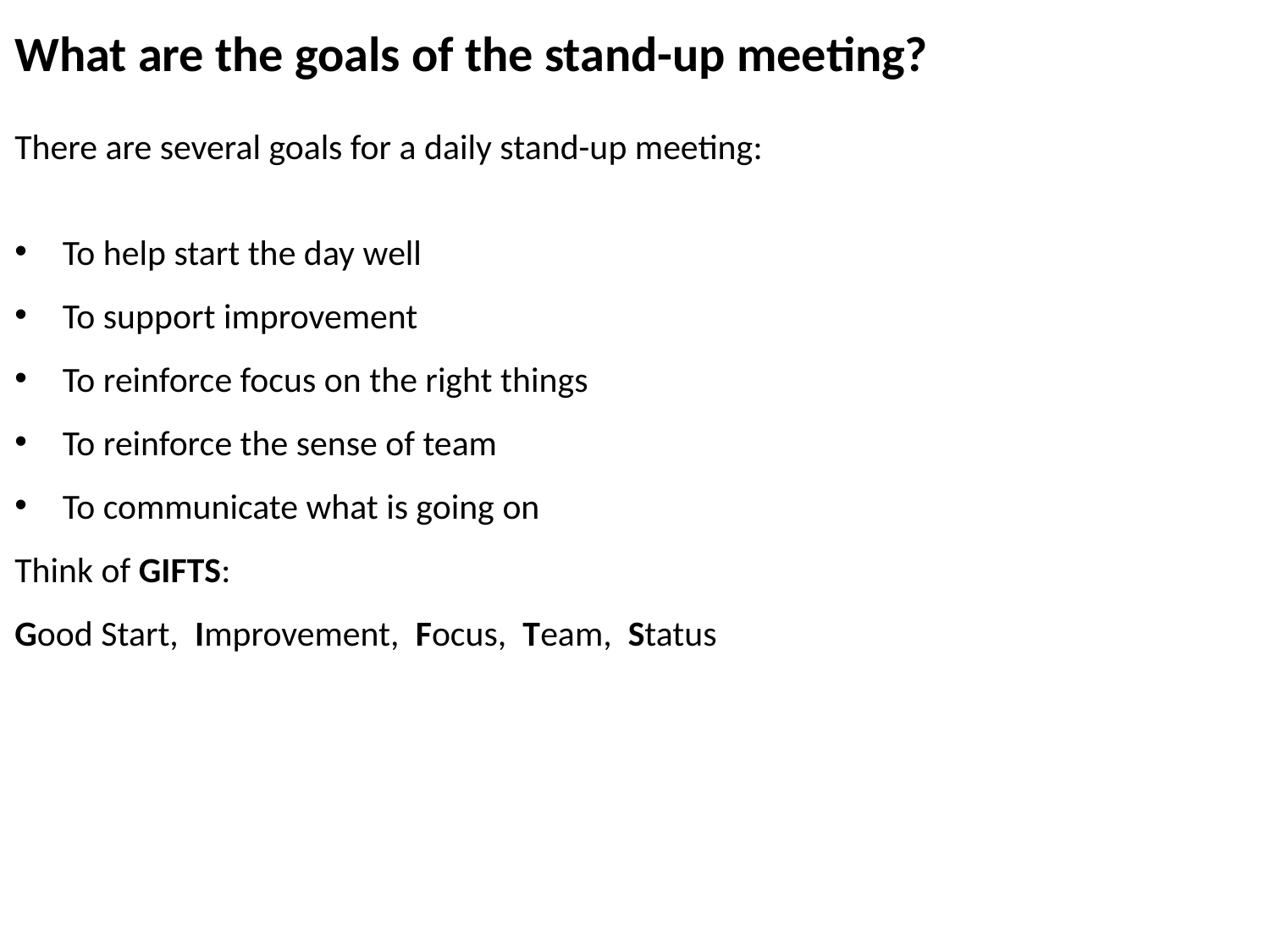

What are the goals of the stand-up meeting?

There are several goals for a daily stand-up meeting:

To help start the day well
To support improvement
To reinforce focus on the right things
To reinforce the sense of team
To communicate what is going on
Think of GIFTS:
Good Start,  Improvement,  Focus,  Team,  Status